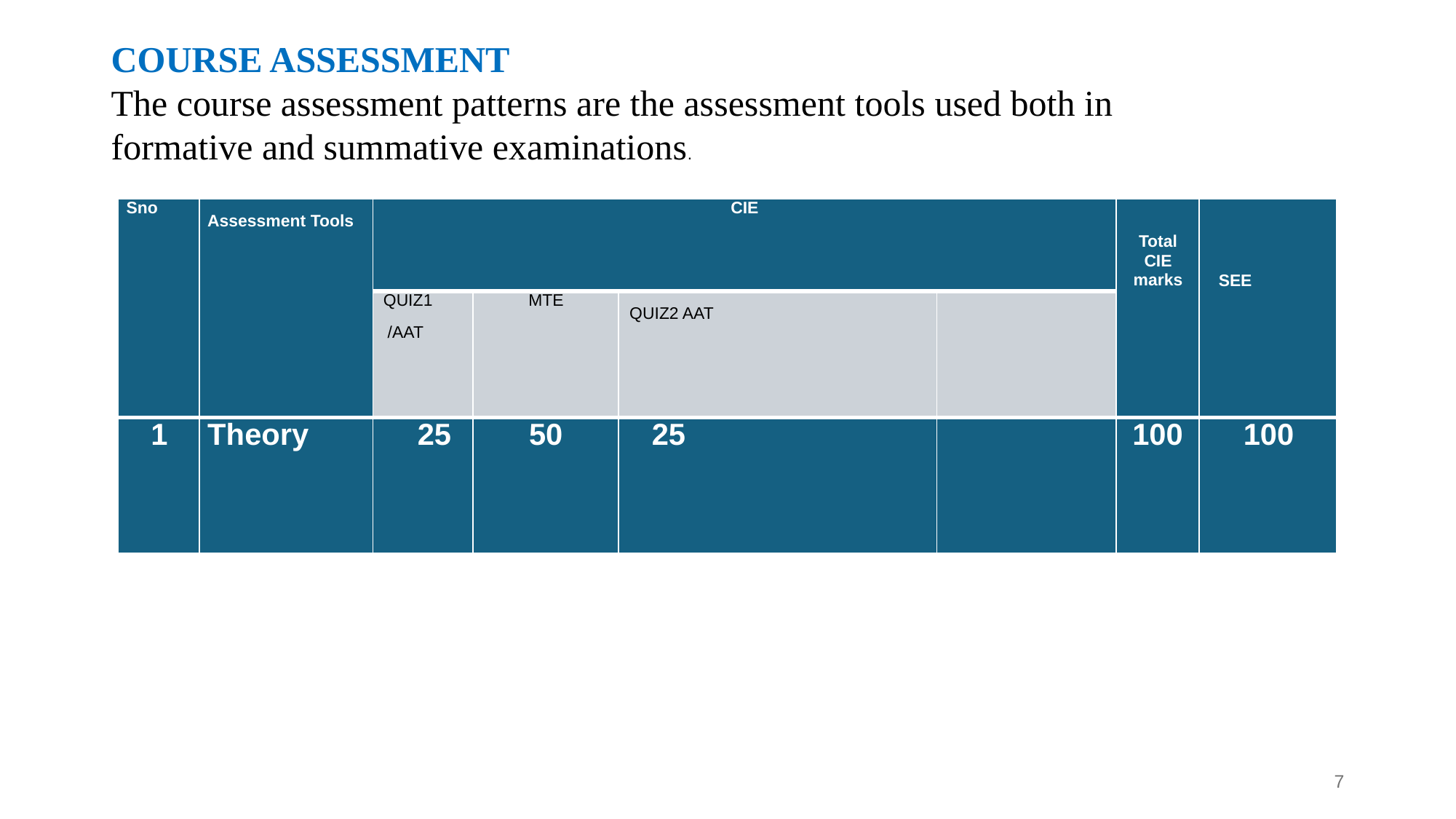

COURSE ASSESSMENT
The course assessment patterns are the assessment tools used both in
formative and summative examinations.

| Sno | Assessment Tools | CIE |  |  |  | Total CIE marks | SEE |
| --- | --- | --- | --- | --- | --- | --- | --- |
|  |  | QUIZ1 /AAT | MTE | QUIZ2 AAT |  |  |  |
| 1 | Theory | 25 | 50 | 25 |  | 100 | 100 |
7